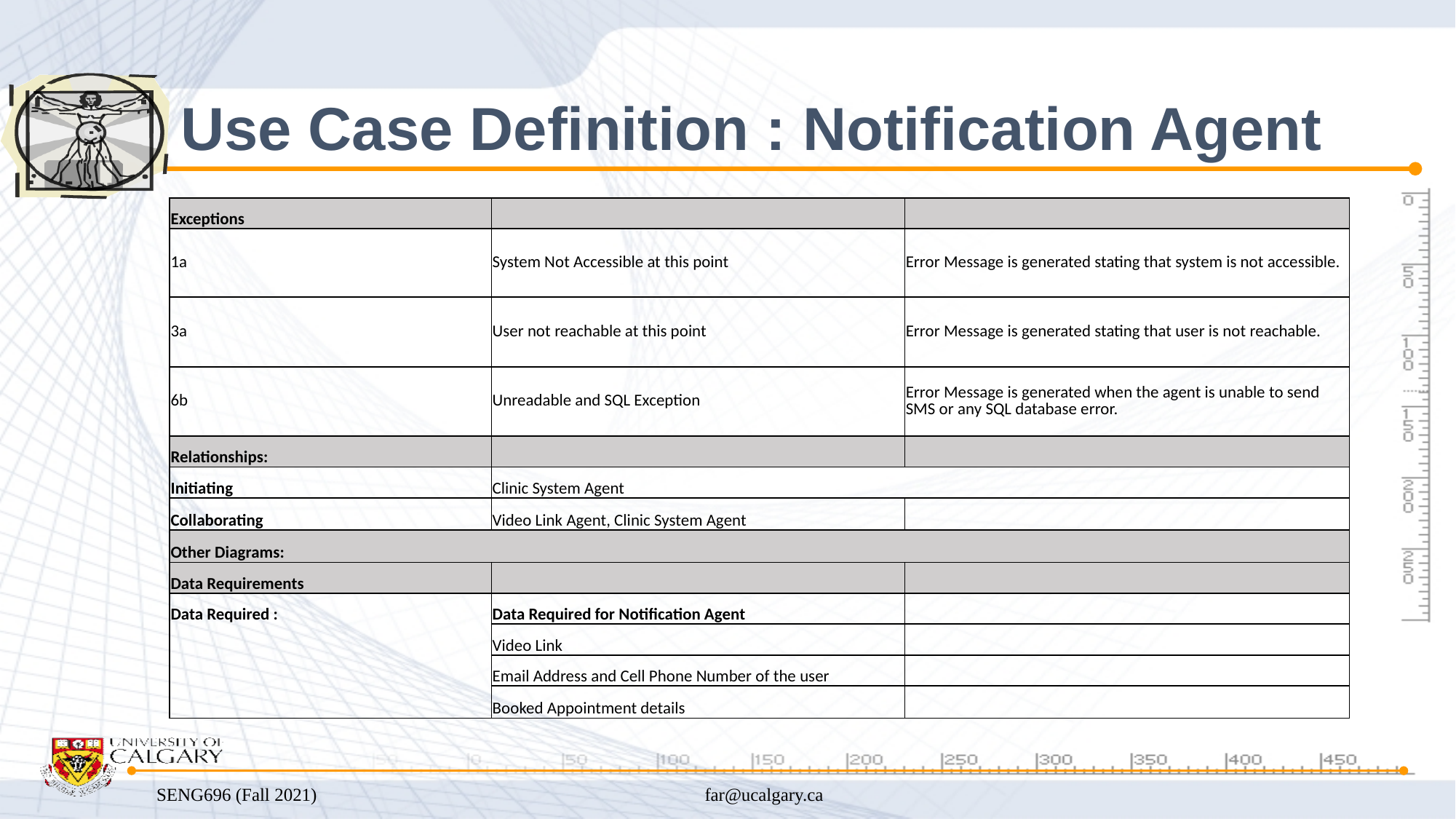

# Use Case Definition : Notification Agent
| Exceptions |  |  |
| --- | --- | --- |
| 1a | System Not Accessible at this point | Error Message is generated stating that system is not accessible. |
| 3a | User not reachable at this point | Error Message is generated stating that user is not reachable. |
| 6b | Unreadable and SQL Exception | Error Message is generated when the agent is unable to send SMS or any SQL database error. |
| Relationships: |  |  |
| Initiating | Clinic System Agent |  |
| Collaborating | Video Link Agent, Clinic System Agent |  |
| Other Diagrams: |  |  |
| Data Requirements |  |  |
| Data Required : | Data Required for Notification Agent |  |
|  | Video Link |  |
|  | Email Address and Cell Phone Number of the user |  |
|  | Booked Appointment details |  |
SENG696 (Fall 2021)
far@ucalgary.ca
39